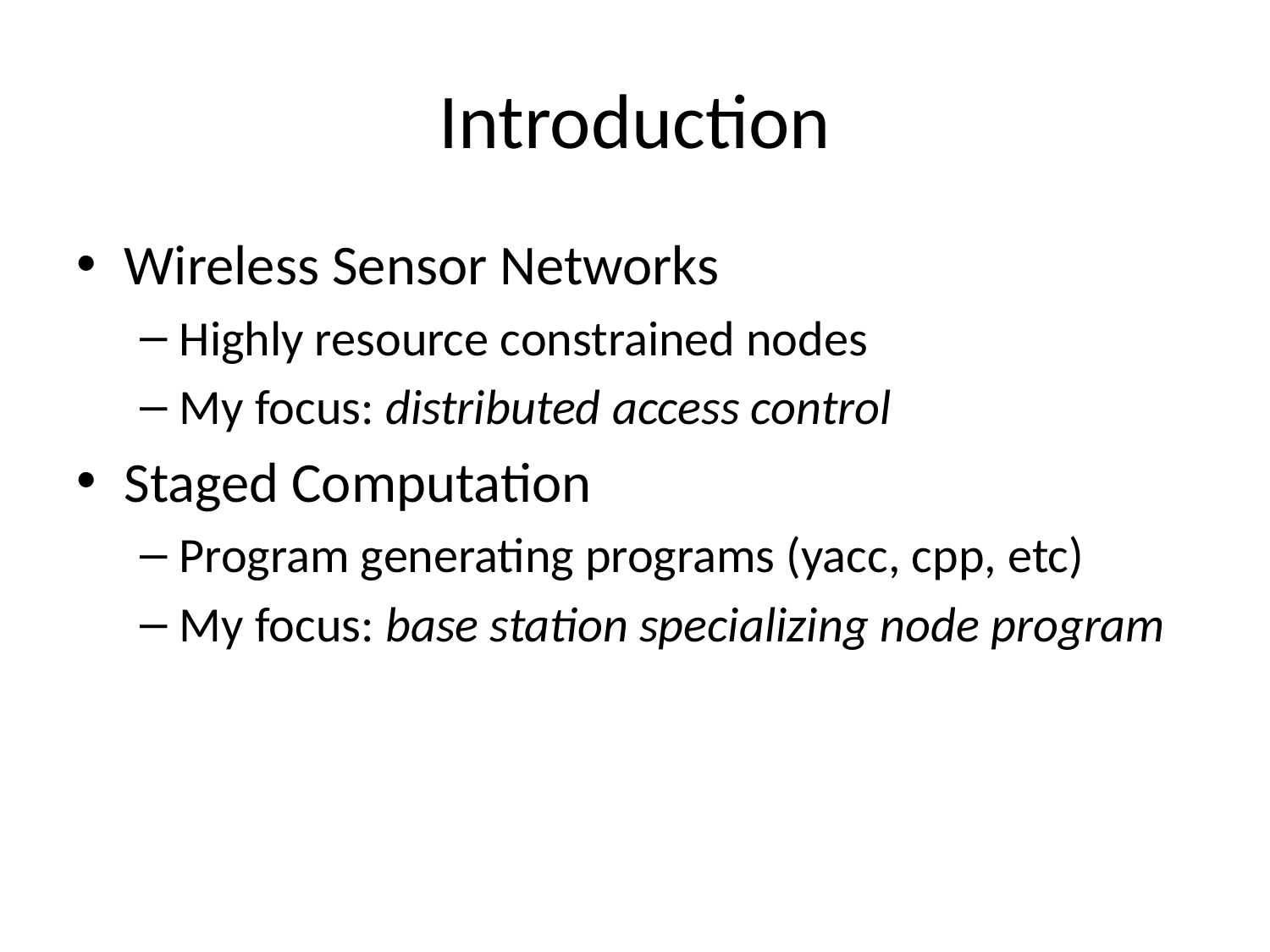

# Introduction
Wireless Sensor Networks
Highly resource constrained nodes
My focus: distributed access control
Staged Computation
Program generating programs (yacc, cpp, etc)
My focus: base station specializing node program